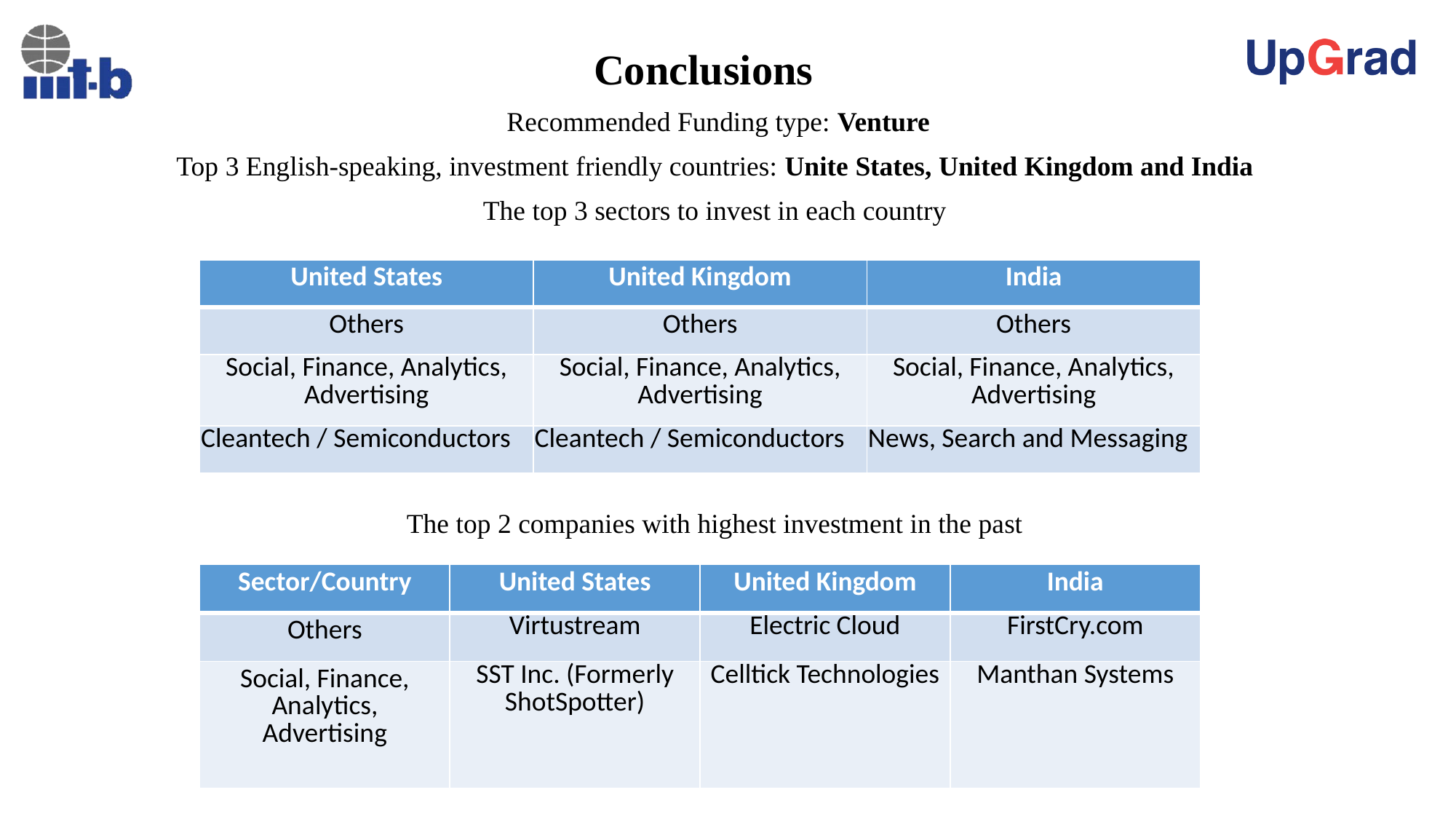

# Conclusions
 Recommended Funding type: Venture
Top 3 English-speaking, investment friendly countries: Unite States, United Kingdom and India
The top 3 sectors to invest in each country

The top 2 companies with highest investment in the past

| United States | United Kingdom | India |
| --- | --- | --- |
| Others | Others | Others |
| Social, Finance, Analytics, Advertising | Social, Finance, Analytics, Advertising | Social, Finance, Analytics, Advertising |
| Cleantech / Semiconductors | Cleantech / Semiconductors | News, Search and Messaging |
| Sector/Country | United States | United Kingdom | India |
| --- | --- | --- | --- |
| Others | Virtustream | Electric Cloud | FirstCry.com |
| Social, Finance, Analytics, Advertising | SST Inc. (Formerly ShotSpotter) | Celltick Technologies | Manthan Systems |